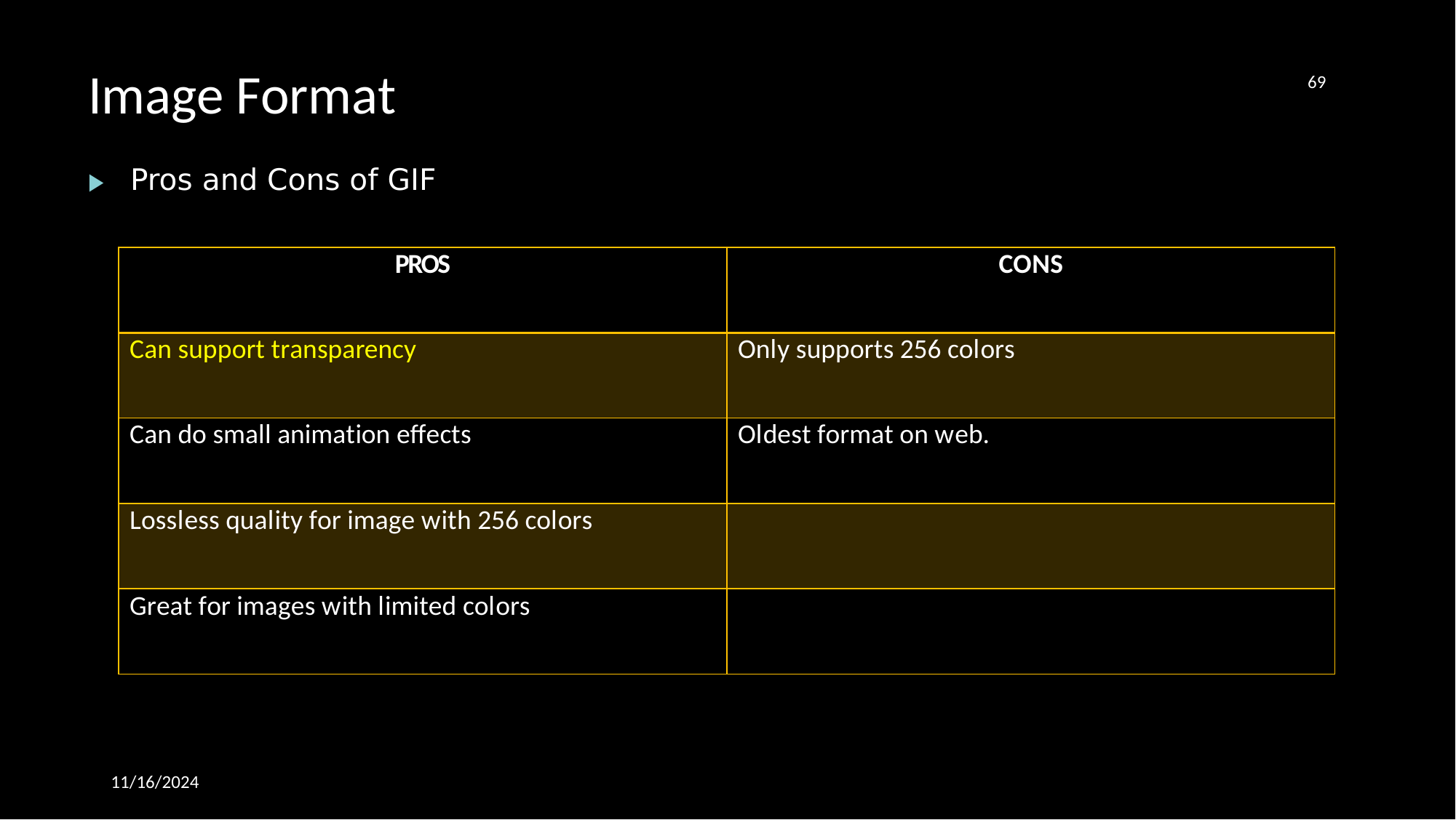

69
# Image Format
▶	Pros and Cons of GIF
| PROS | CONS |
| --- | --- |
| Can support transparency | Only supports 256 colors |
| Can do small animation effects | Oldest format on web. |
| Lossless quality for image with 256 colors |  |
| Great for images with limited colors |  |
11/16/2024